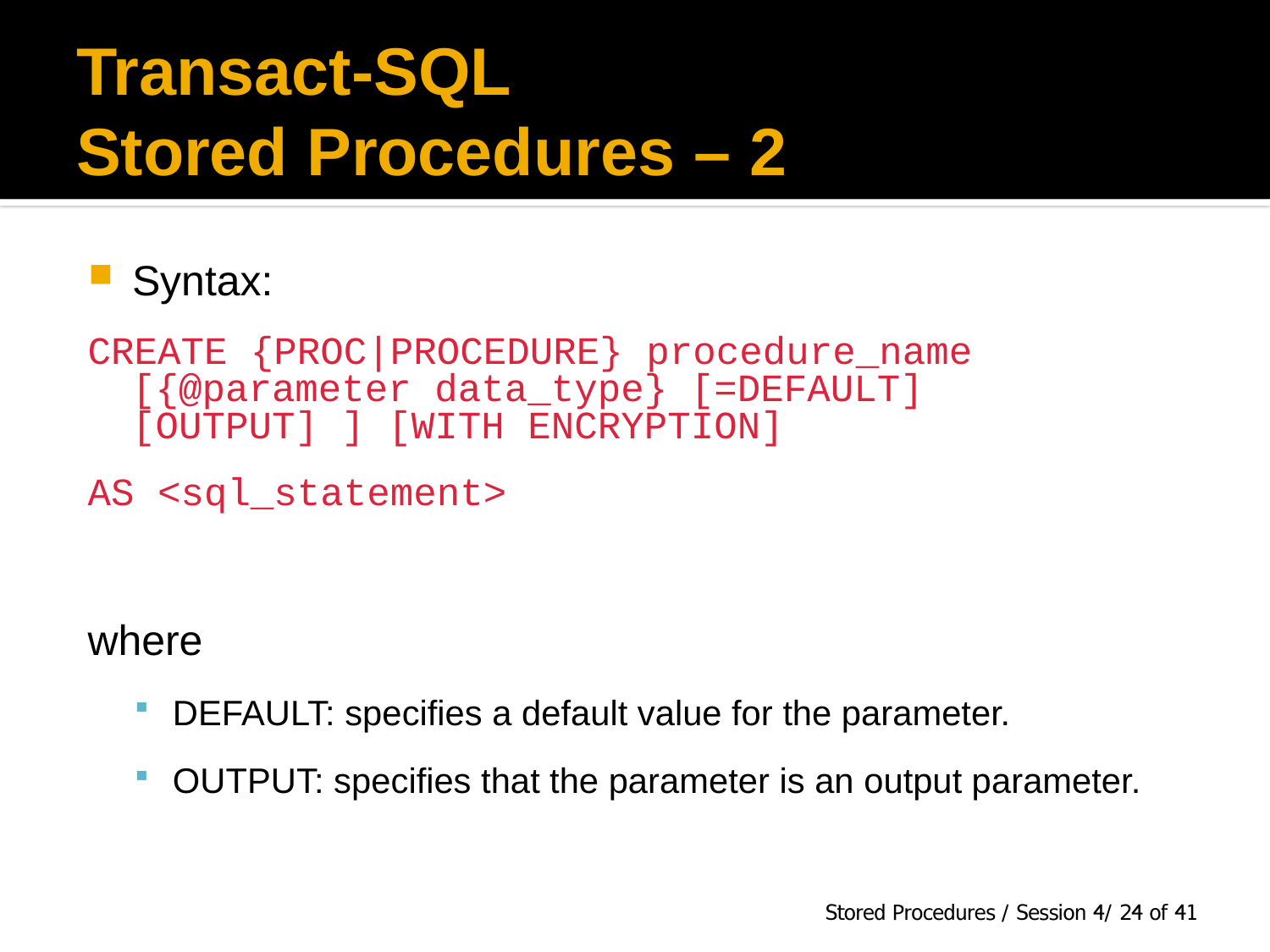

# Transact-SQL Stored Procedures – 2
Syntax:
CREATE {PROC|PROCEDURE} procedure_name [{@parameter data_type} [=DEFAULT]  [OUTPUT] ] [WITH ENCRYPTION]
AS <sql_statement>

where
DEFAULT: specifies a default value for the parameter.
OUTPUT: specifies that the parameter is an output parameter.